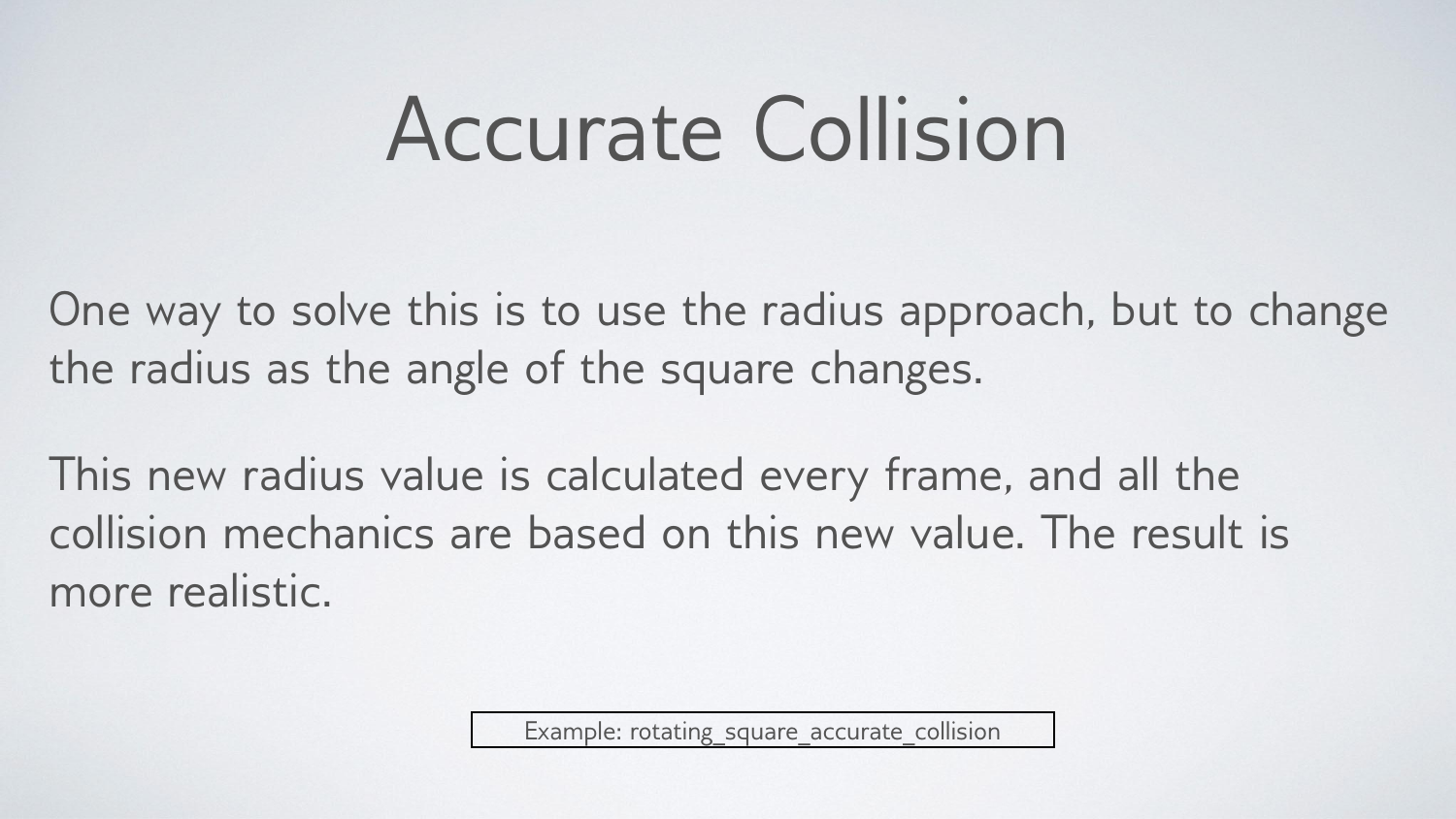

# Accurate Collision
One way to solve this is to use the radius approach, but to change the radius as the angle of the square changes.
This new radius value is calculated every frame, and all the collision mechanics are based on this new value. The result is more realistic.
Example: rotating_square_accurate_collision